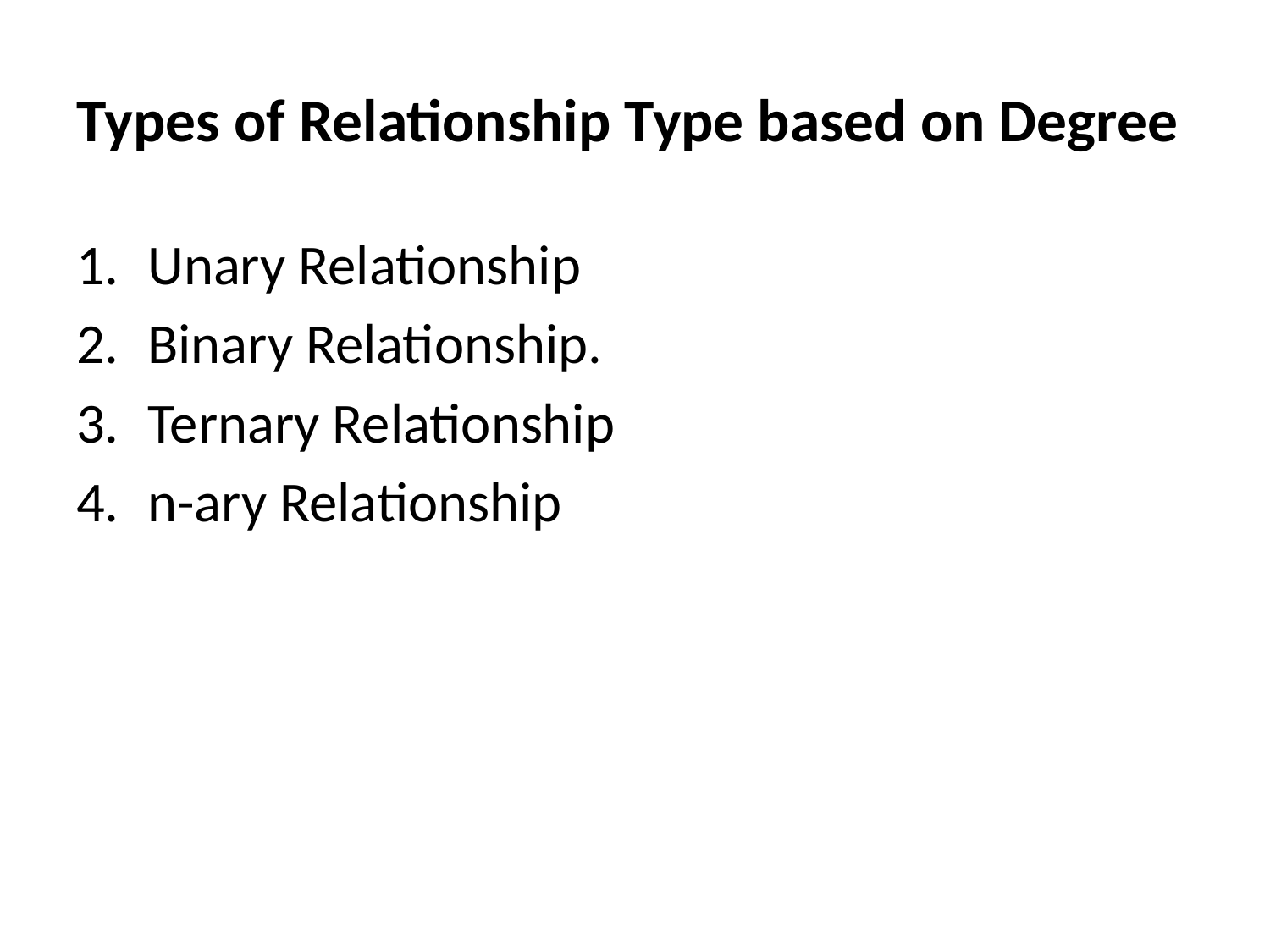

# Types of Relationship Type based on Degree
Unary Relationship
Binary Relationship.
Ternary Relationship
n-ary Relationship